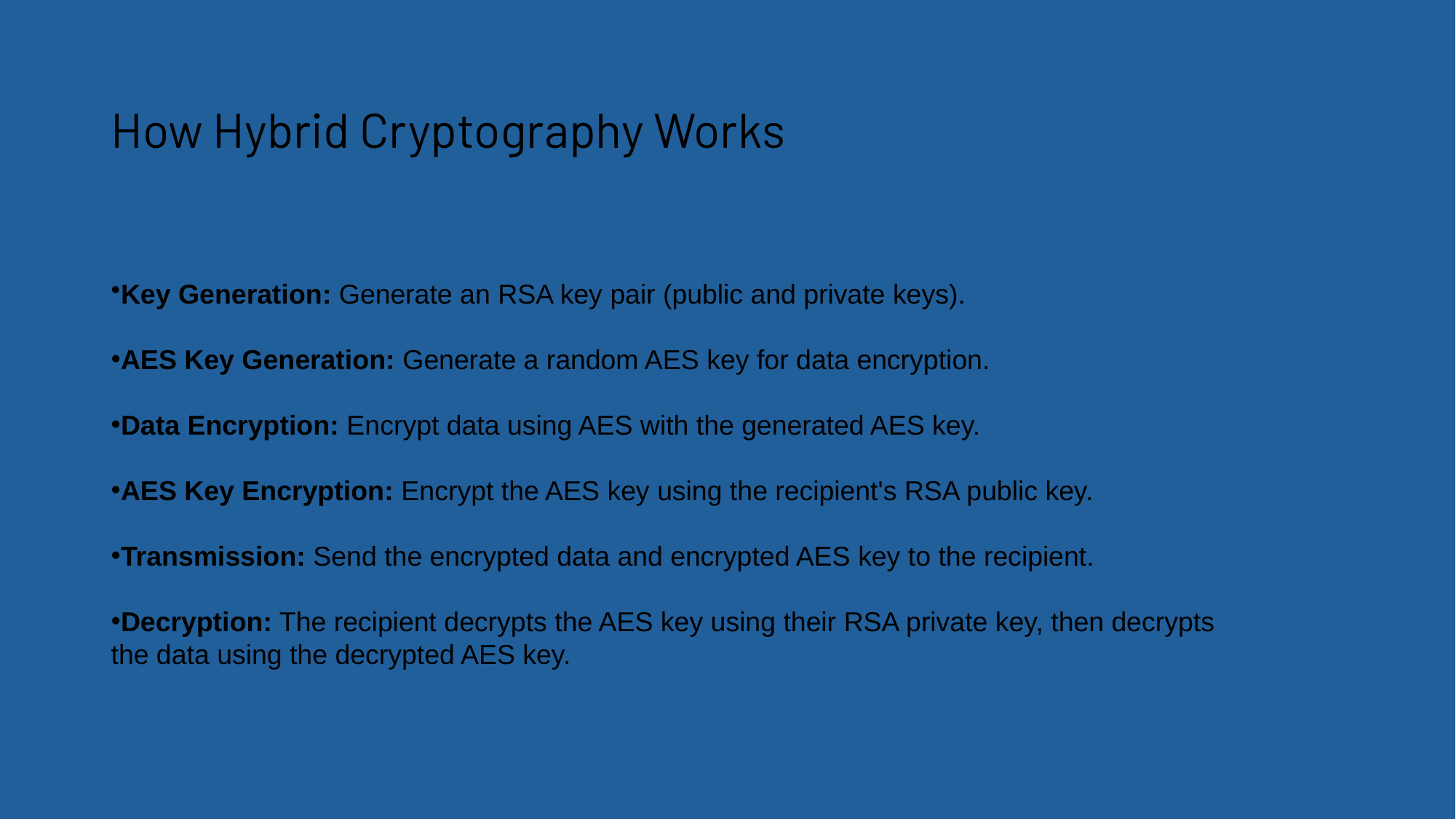

# How Hybrid Cryptography Works
Key Generation: Generate an RSA key pair (public and private keys).

AES Key Generation: Generate a random AES key for data encryption.

Data Encryption: Encrypt data using AES with the generated AES key.

AES Key Encryption: Encrypt the AES key using the recipient's RSA public key.

Transmission: Send the encrypted data and encrypted AES key to the recipient.

Decryption: The recipient decrypts the AES key using their RSA private key, then decrypts the data using the decrypted AES key.